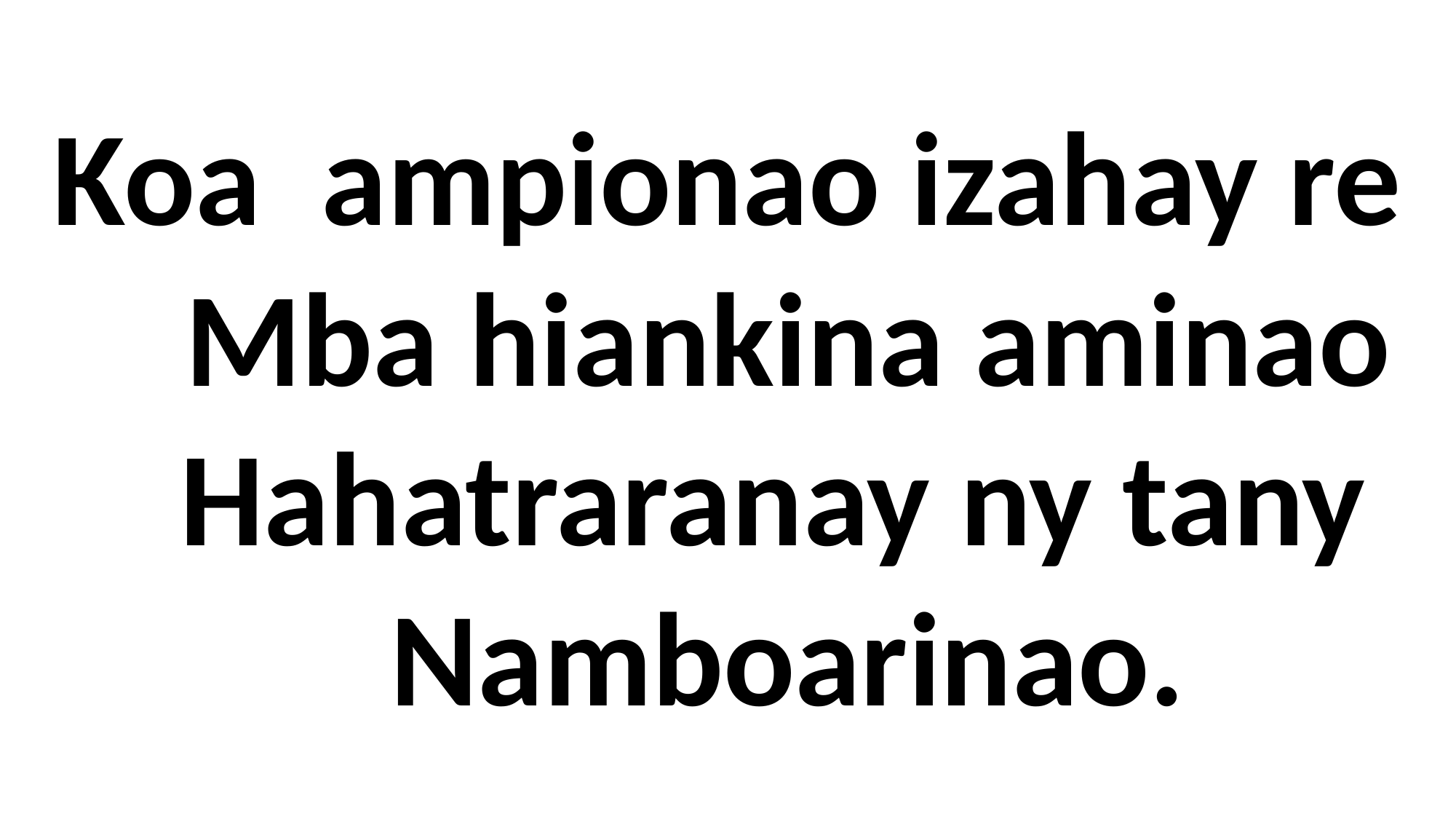

Koa  ampionao izahay re
    Mba hiankina aminao
   Hahatraranay ny tany
    Namboarinao.